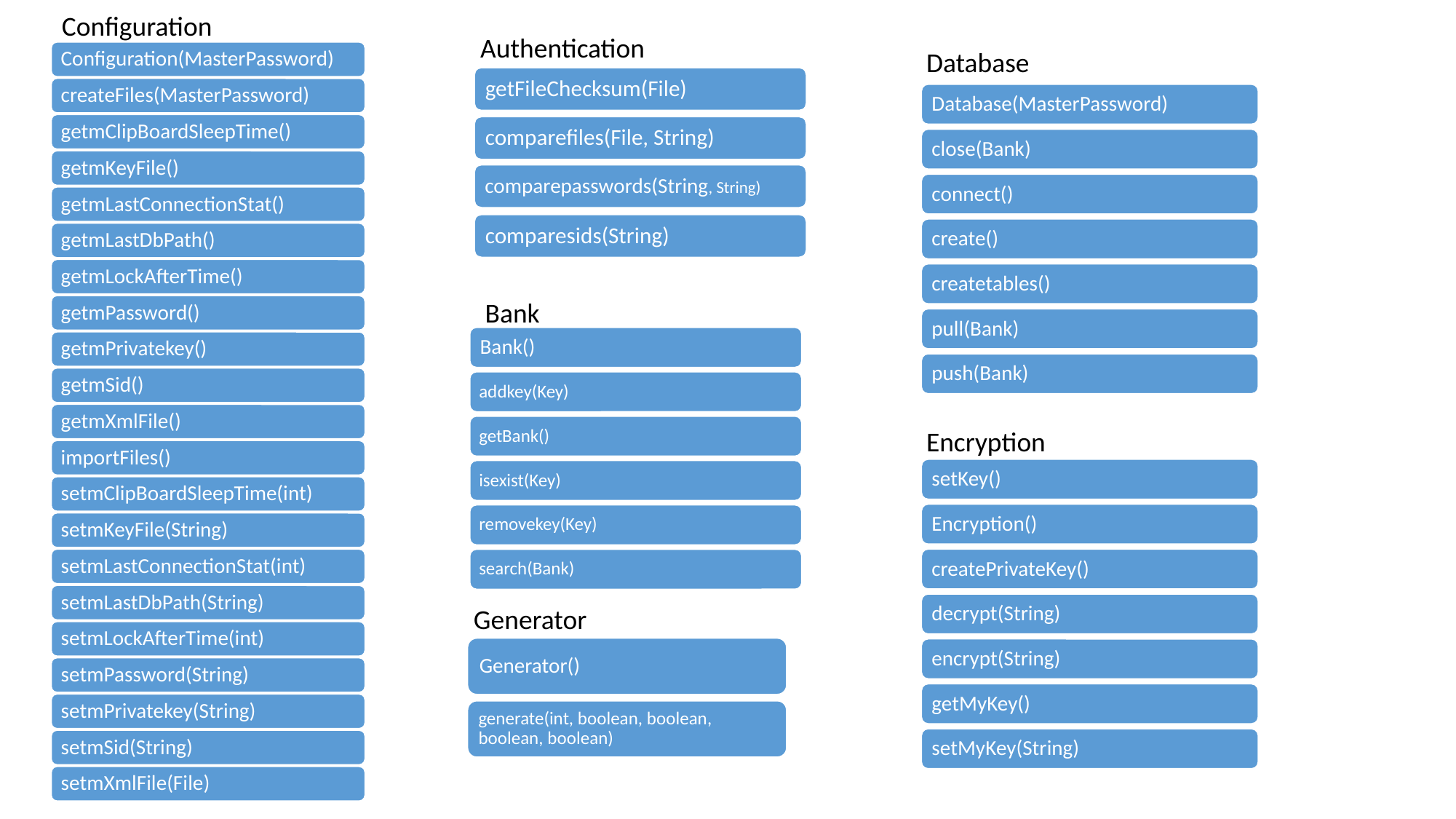

Configuration
Authentication
Database
Configuration(MasterPassword)
createFiles(MasterPassword)
getmClipBoardSleepTime()
getmKeyFile()
getmLastConnectionStat()
getmLastDbPath()
getmLockAfterTime()
getmPassword()
getmPrivatekey()
getmSid()
getmXmlFile()
importFiles()
setmClipBoardSleepTime(int)
setmKeyFile(String)
setmLastConnectionStat(int)
setmLastDbPath(String)
setmLockAfterTime(int)
setmPassword(String)
setmPrivatekey(String)
setmSid(String)
setmXmlFile(File)
getFileChecksum(File)
comparefiles(File, String)
comparepasswords(String, String)
comparesids(String)
Database(MasterPassword)
close(Bank)
connect()
create()
createtables()
pull(Bank)
push(Bank)
Bank
Bank()
addkey(Key)
getBank()
isexist(Key)
removekey(Key)
search(Bank)
Encryption
setKey()
Encryption()
createPrivateKey()
decrypt(String)
encrypt(String)
getMyKey()
setMyKey(String)
Generator
Generator()
generate(int, boolean, boolean, boolean, boolean)